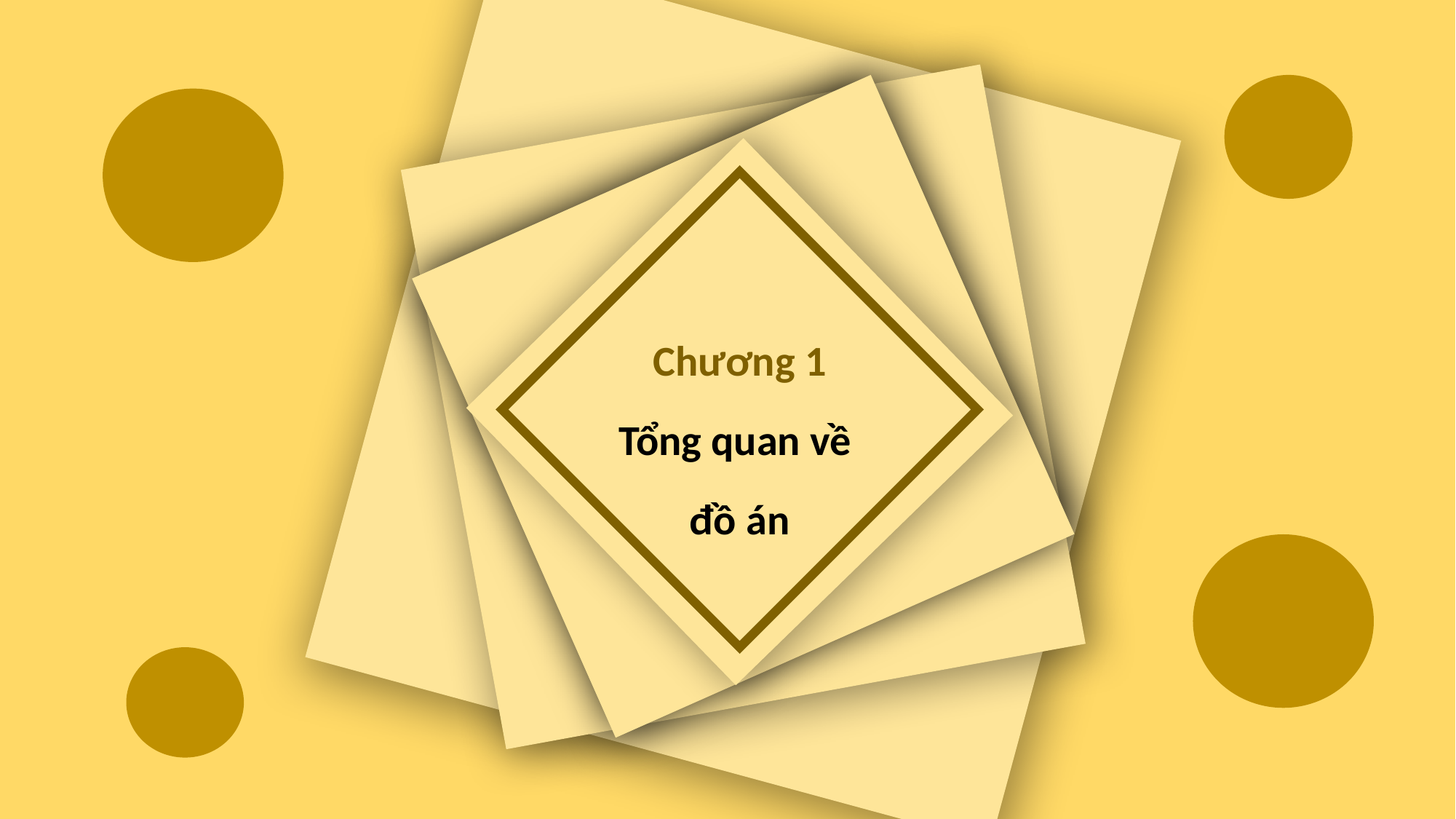

Chương 1
Tổng quan về
đồ án